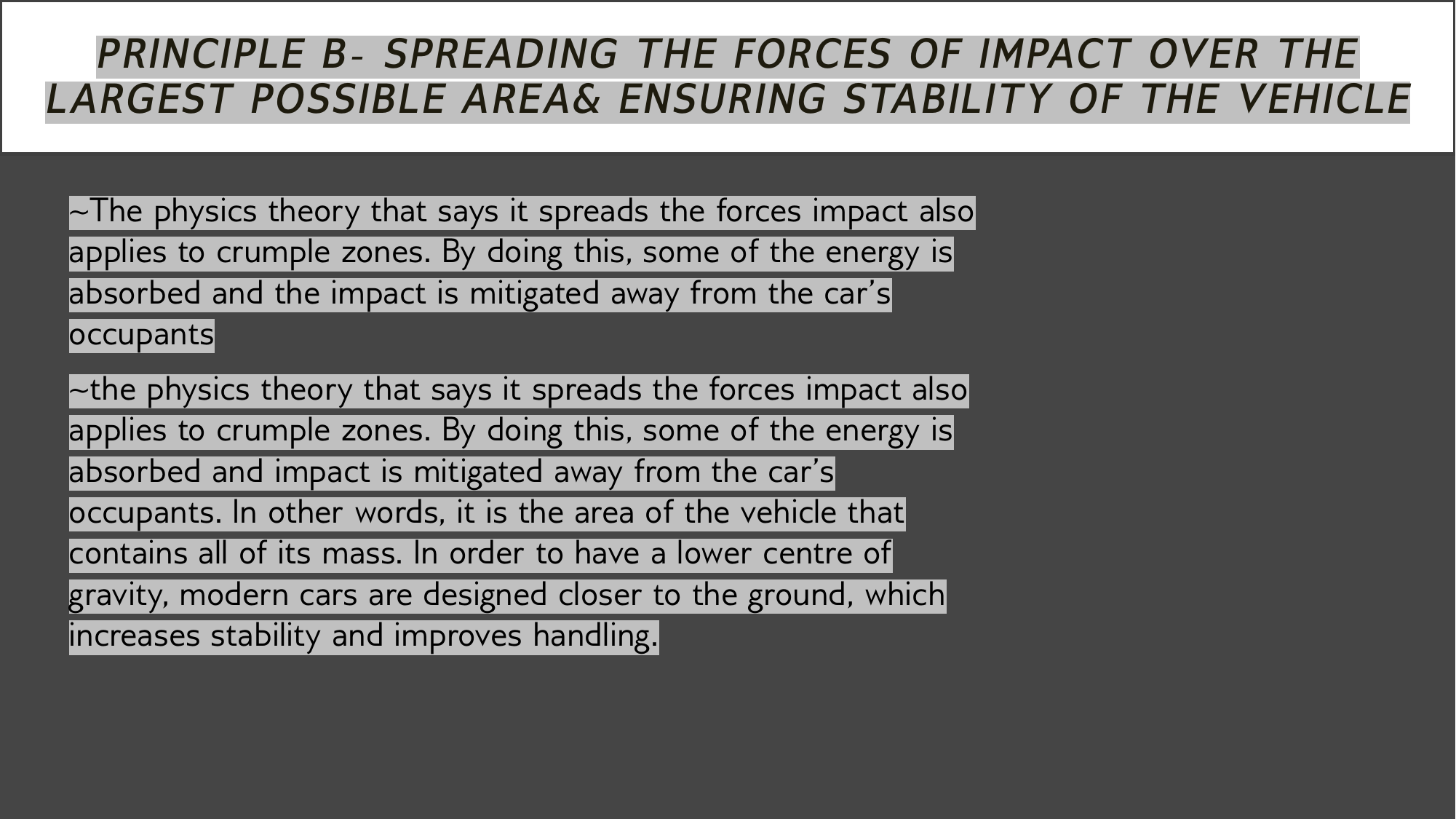

# Principle B- spreading the forces of impact over the largest possible area& ensuring stability of the vehicle
~The physics theory that says it spreads the forces impact also applies to crumple zones. By doing this, some of the energy is absorbed and the impact is mitigated away from the car’s occupants
~the physics theory that says it spreads the forces impact also applies to crumple zones. By doing this, some of the energy is absorbed and impact is mitigated away from the car’s occupants. In other words, it is the area of the vehicle that contains all of its mass. In order to have a lower centre of gravity, modern cars are designed closer to the ground, which increases stability and improves handling.